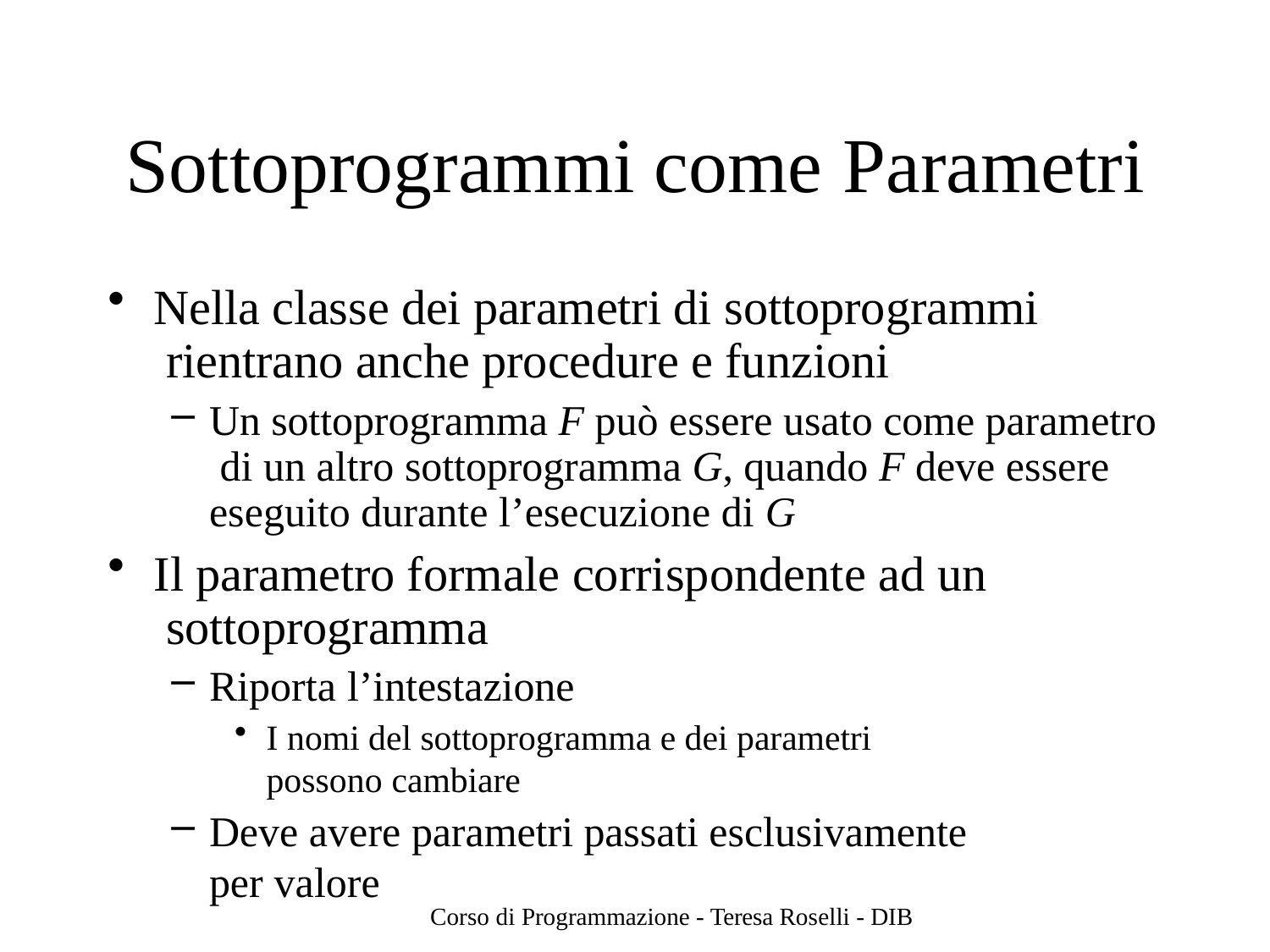

# Sottoprogrammi come Parametri
Nella classe dei parametri di sottoprogrammi  rientrano anche procedure e funzioni
Un sottoprogramma F può essere usato come parametro  di un altro sottoprogramma G, quando F deve essere  eseguito durante l’esecuzione di G
Il parametro formale corrispondente ad un  sottoprogramma
Riporta l’intestazione
I nomi del sottoprogramma e dei parametri possono cambiare
Deve avere parametri passati esclusivamente per valore
Corso di Programmazione - Teresa Roselli - DIB